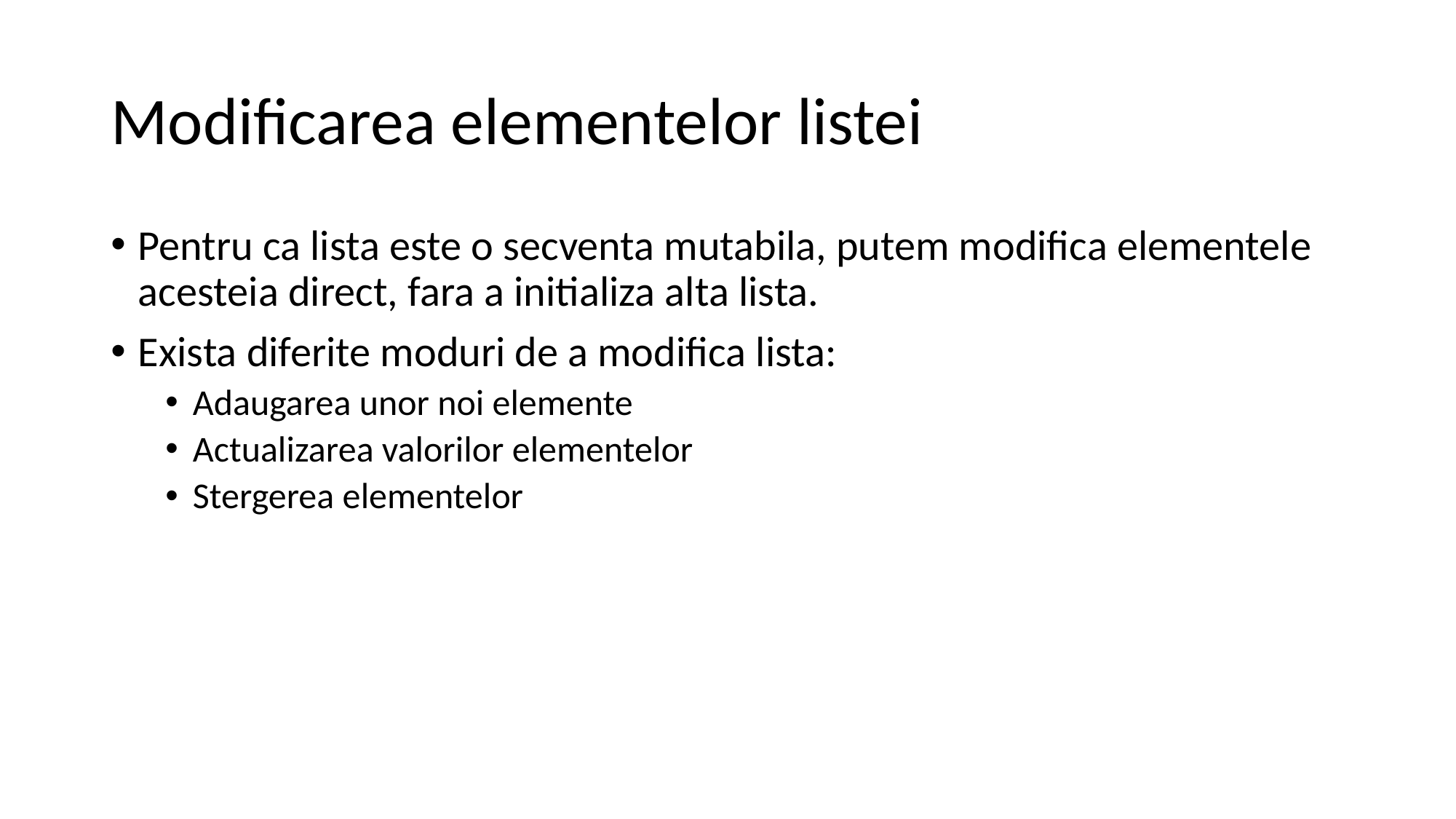

# Modificarea elementelor listei
Pentru ca lista este o secventa mutabila, putem modifica elementele acesteia direct, fara a initializa alta lista.
Exista diferite moduri de a modifica lista:
Adaugarea unor noi elemente
Actualizarea valorilor elementelor
Stergerea elementelor